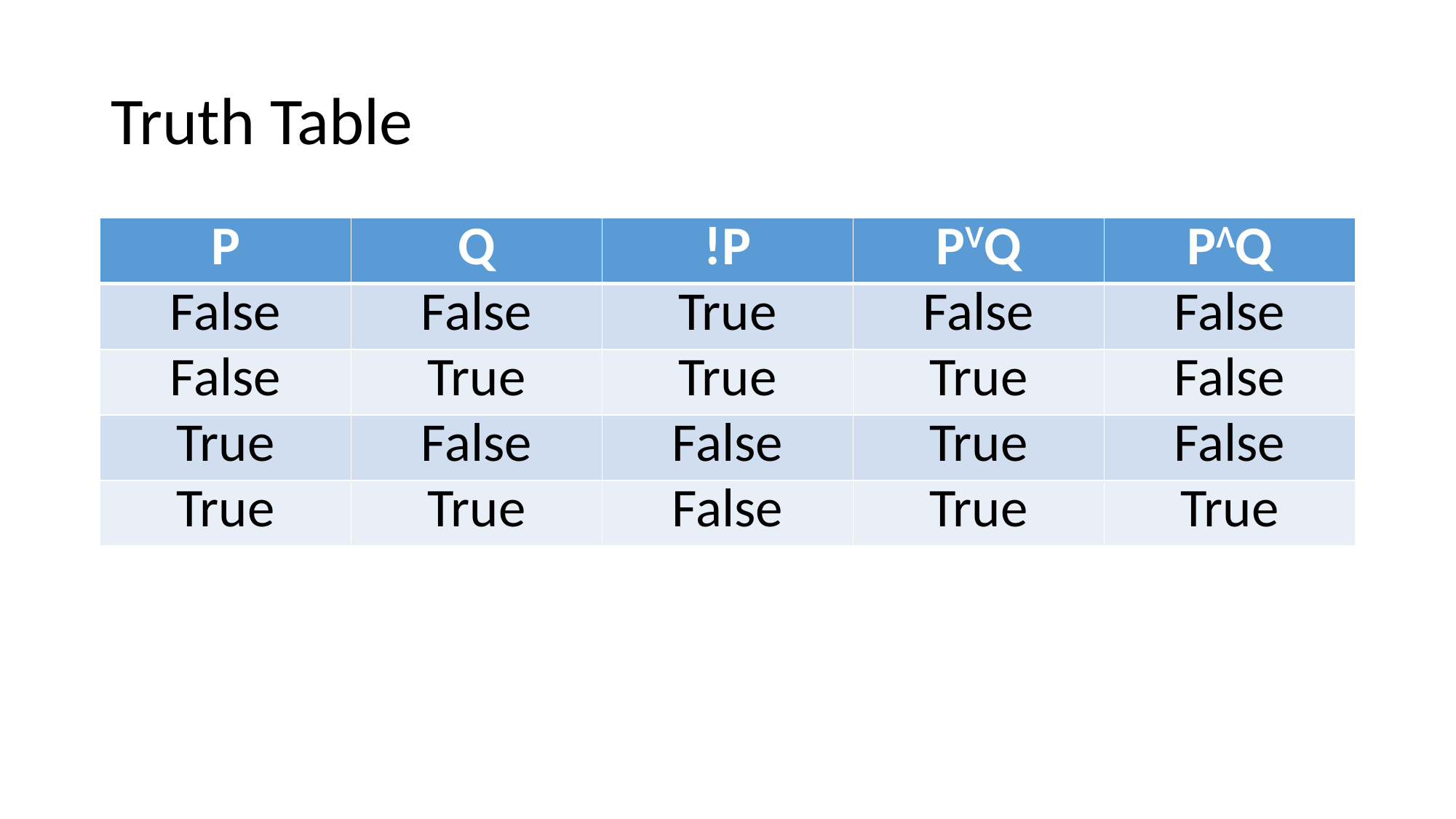

# Truth Table
| P | Q | !P | PVQ | PΛQ |
| --- | --- | --- | --- | --- |
| False | False | True | False | False |
| False | True | True | True | False |
| True | False | False | True | False |
| True | True | False | True | True |